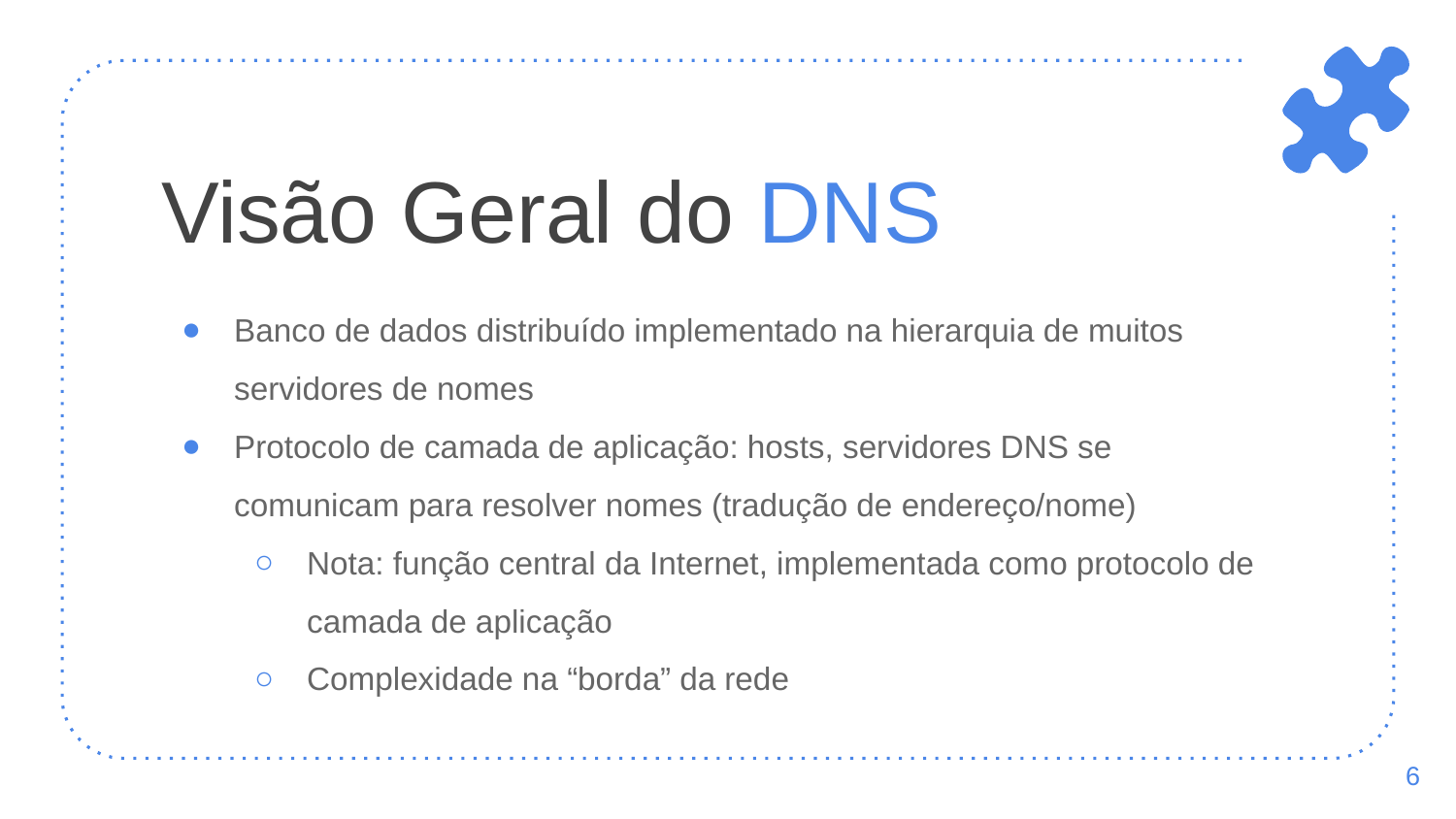

# Visão Geral do DNS
Banco de dados distribuído implementado na hierarquia de muitos servidores de nomes
Protocolo de camada de aplicação: hosts, servidores DNS se comunicam para resolver nomes (tradução de endereço/nome)
Nota: função central da Internet, implementada como protocolo de camada de aplicação
Complexidade na “borda” da rede
6